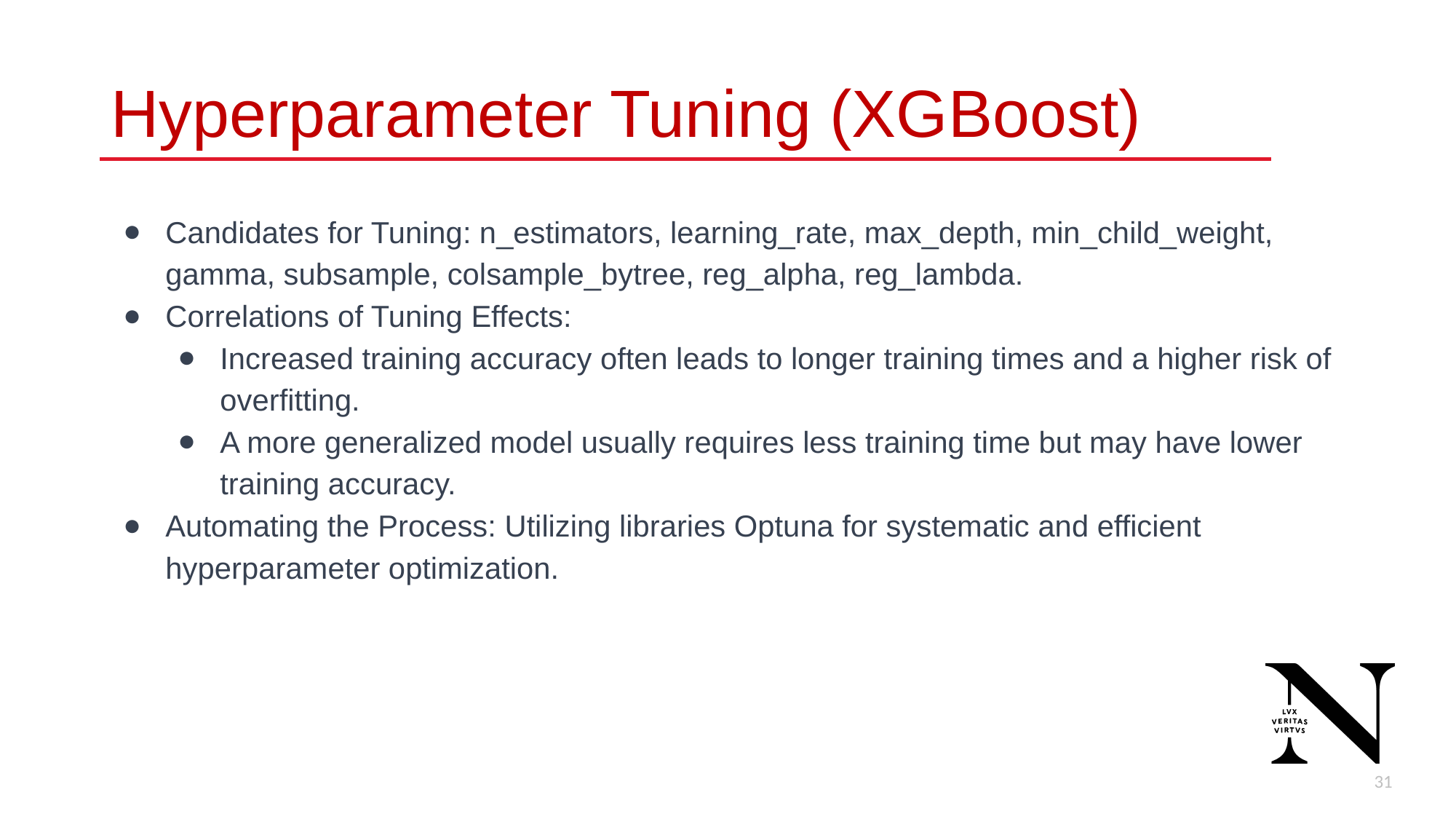

# Hyperparameter Tuning (XGBoost)
Candidates for Tuning: n_estimators, learning_rate, max_depth, min_child_weight, gamma, subsample, colsample_bytree, reg_alpha, reg_lambda.
Correlations of Tuning Effects:
Increased training accuracy often leads to longer training times and a higher risk of overfitting.
A more generalized model usually requires less training time but may have lower training accuracy.
Automating the Process: Utilizing libraries Optuna for systematic and efficient hyperparameter optimization.

31